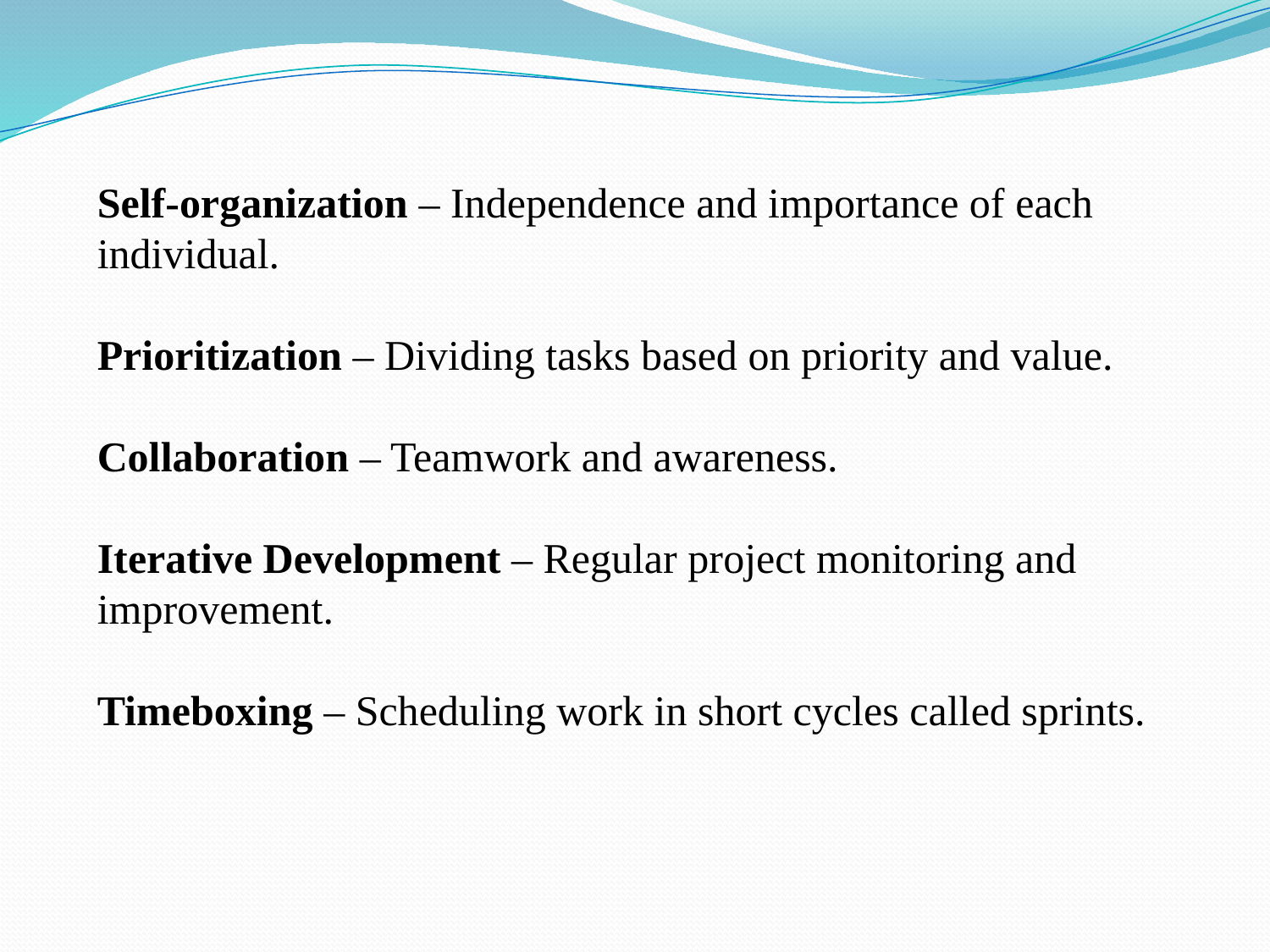

Self-organization – Independence and importance of each individual.

Prioritization – Dividing tasks based on priority and value.

Collaboration – Teamwork and awareness.

Iterative Development – Regular project monitoring and improvement.

Timeboxing – Scheduling work in short cycles called sprints.